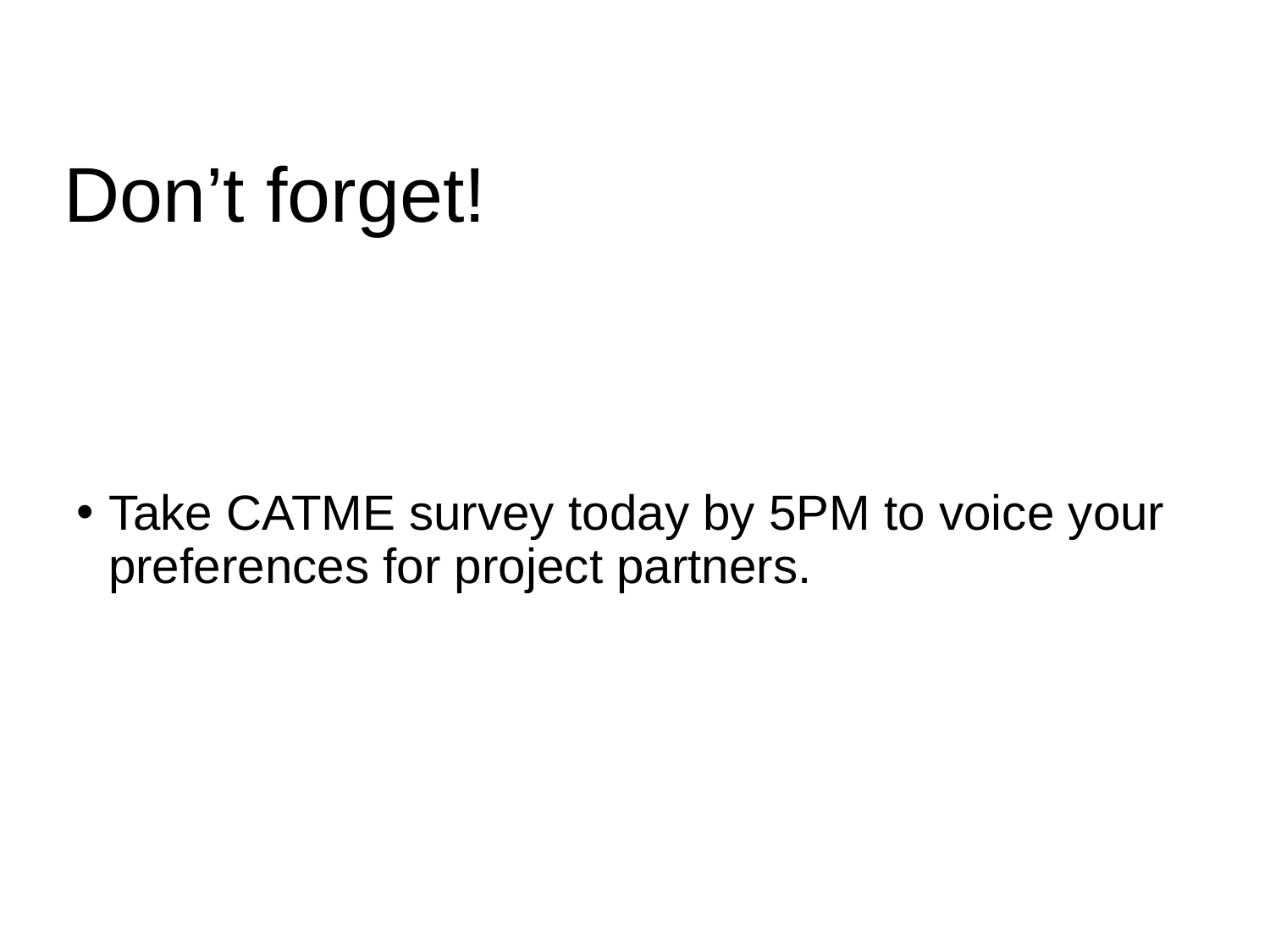

# Don’t forget!
Take CATME survey today by 5PM to voice your preferences for project partners.